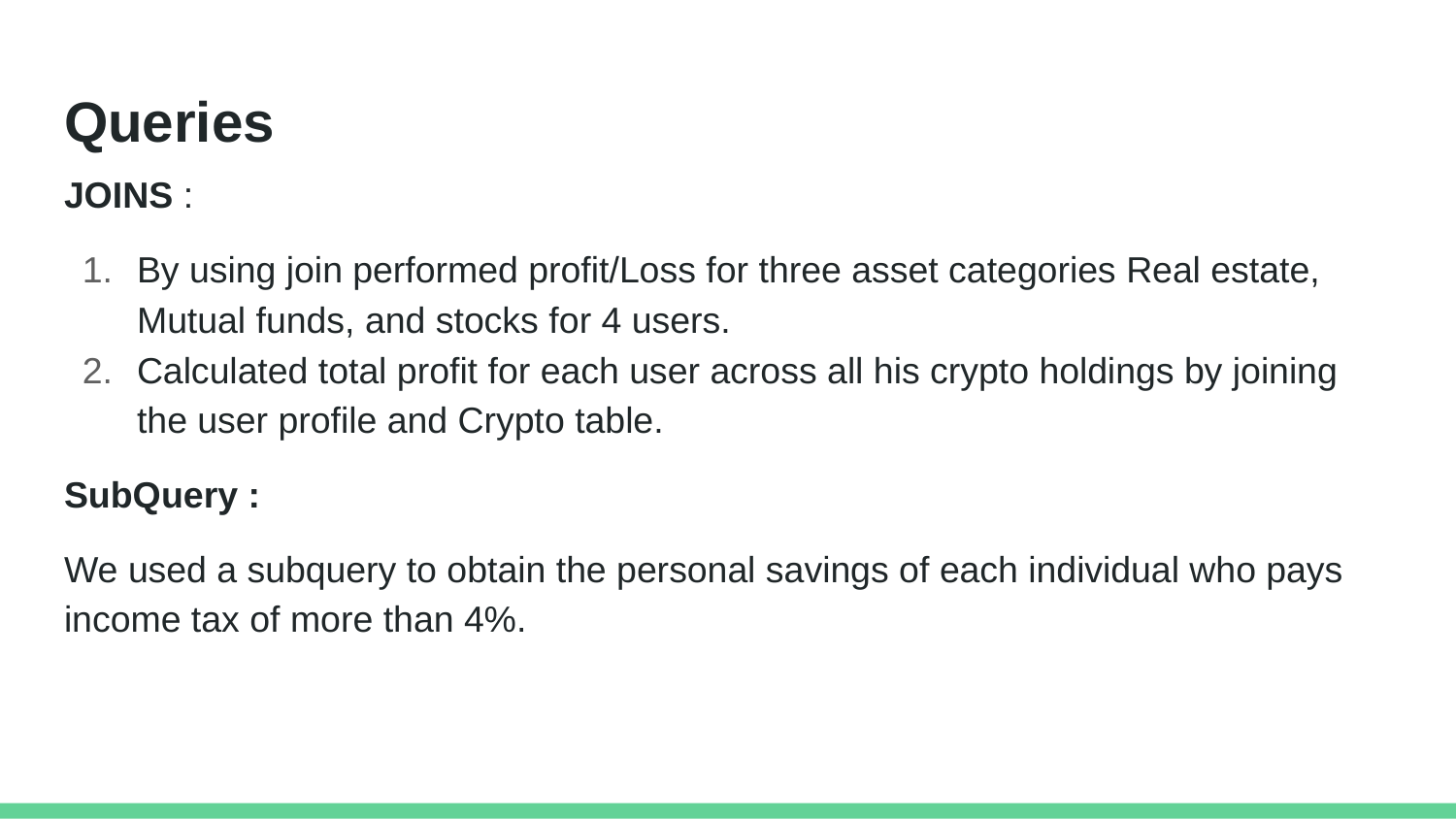

# Queries
JOINS :
By using join performed profit/Loss for three asset categories Real estate, Mutual funds, and stocks for 4 users.
Calculated total profit for each user across all his crypto holdings by joining the user profile and Crypto table.
SubQuery :
We used a subquery to obtain the personal savings of each individual who pays income tax of more than 4%.